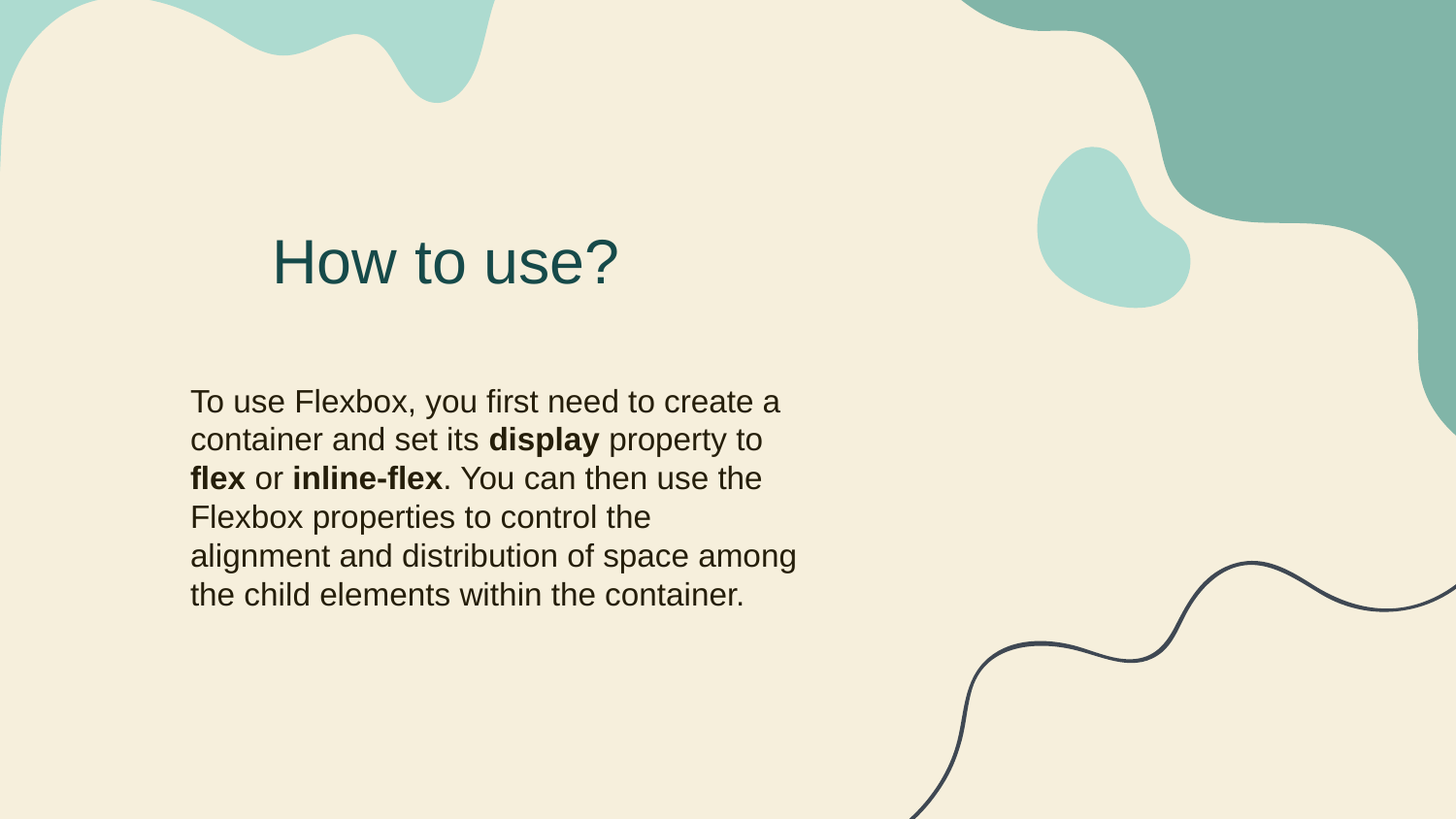

# How to use?
To use Flexbox, you first need to create a container and set its display property to flex or inline-flex. You can then use the Flexbox properties to control the alignment and distribution of space among the child elements within the container.